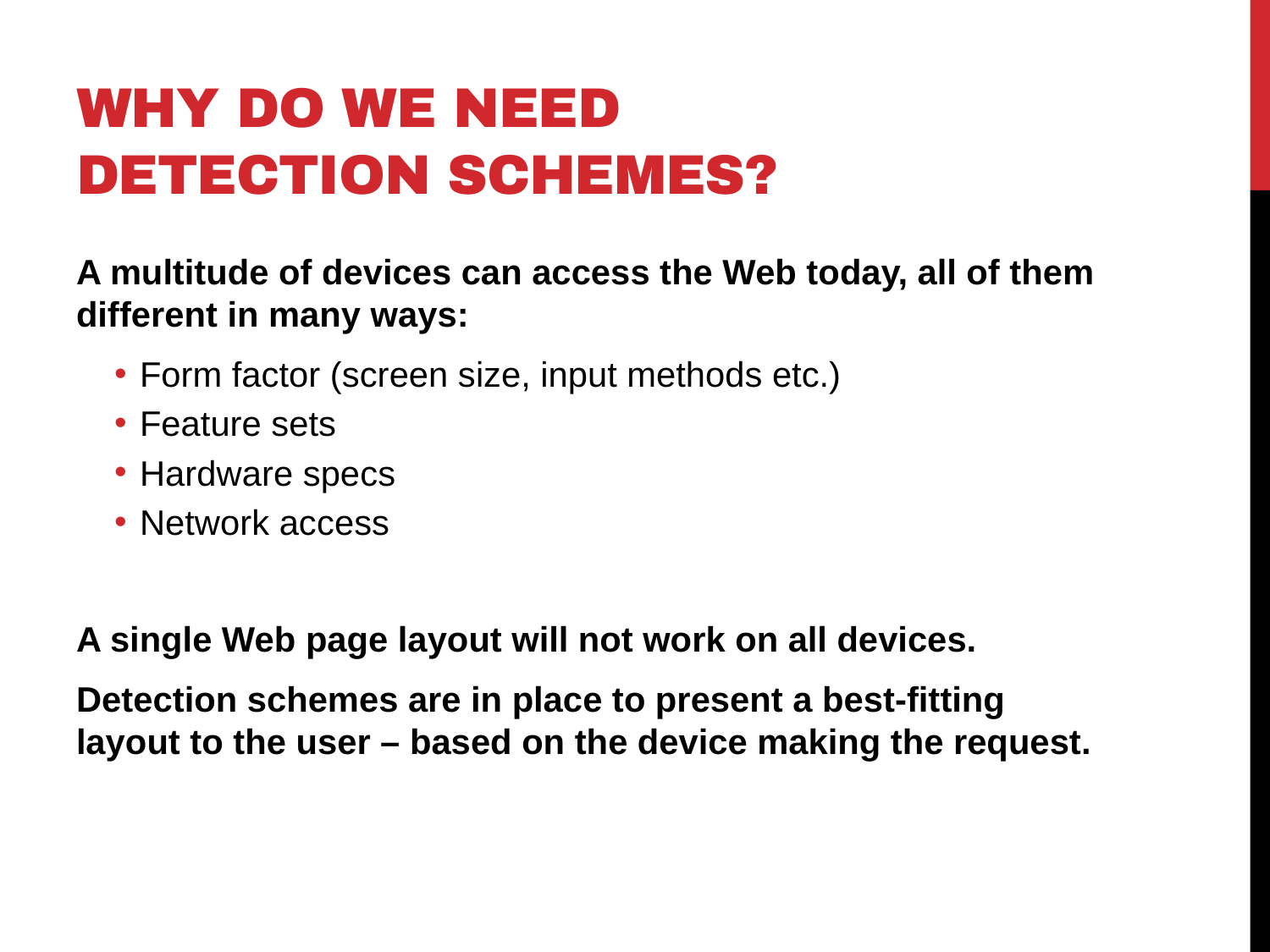

# Why do we need detection schemes?
A multitude of devices can access the Web today, all of them different in many ways:
Form factor (screen size, input methods etc.)
Feature sets
Hardware specs
Network access

A single Web page layout will not work on all devices.
Detection schemes are in place to present a best-fitting layout to the user – based on the device making the request.